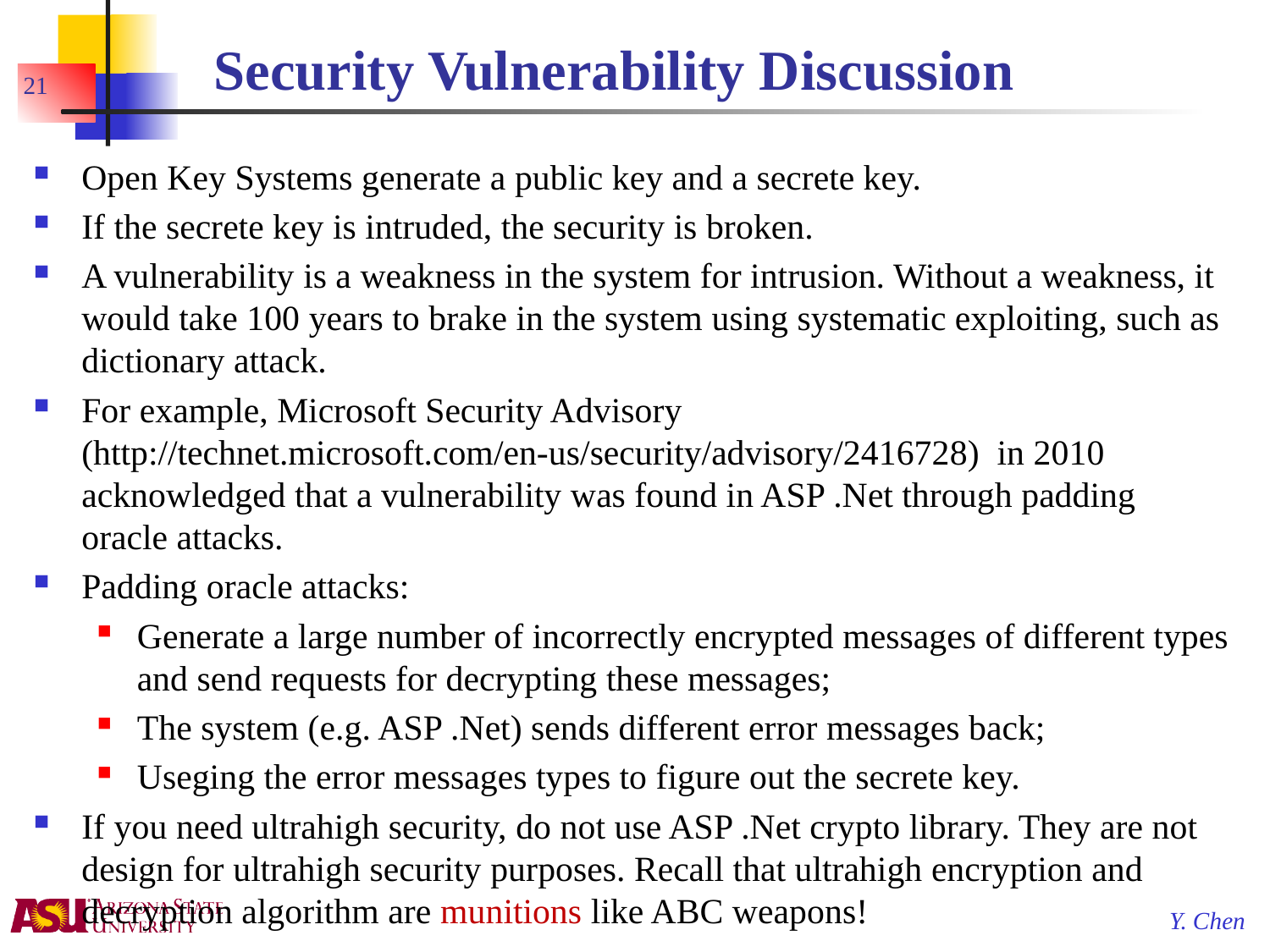

# Security Vulnerability Discussion
21
Open Key Systems generate a public key and a secrete key.
If the secrete key is intruded, the security is broken.
A vulnerability is a weakness in the system for intrusion. Without a weakness, it would take 100 years to brake in the system using systematic exploiting, such as dictionary attack.
For example, Microsoft Security Advisory (http://technet.microsoft.com/en-us/security/advisory/2416728)  in 2010 acknowledged that a vulnerability was found in ASP .Net through padding oracle attacks.
Padding oracle attacks:
Generate a large number of incorrectly encrypted messages of different types and send requests for decrypting these messages;
The system (e.g. ASP .Net) sends different error messages back;
Useging the error messages types to figure out the secrete key.
If you need ultrahigh security, do not use ASP .Net crypto library. They are not design for ultrahigh security purposes. Recall that ultrahigh encryption and decryption algorithm are munitions like ABC weapons!